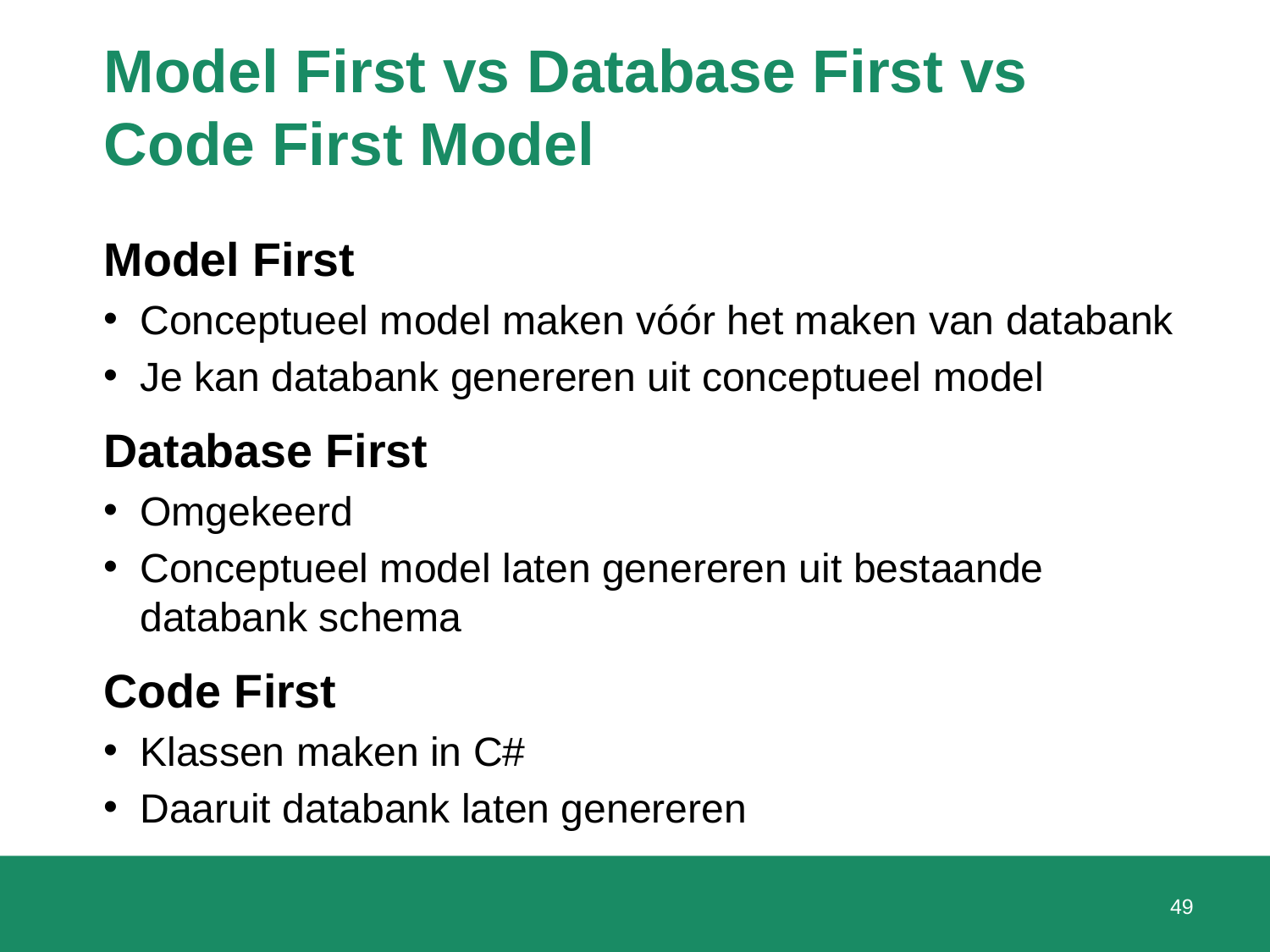

# Model First vs Database First vs Code First Model
Model First
Conceptueel model maken vóór het maken van databank
Je kan databank genereren uit conceptueel model
Database First
Omgekeerd
Conceptueel model laten genereren uit bestaande databank schema
Code First
Klassen maken in C#
Daaruit databank laten genereren
49